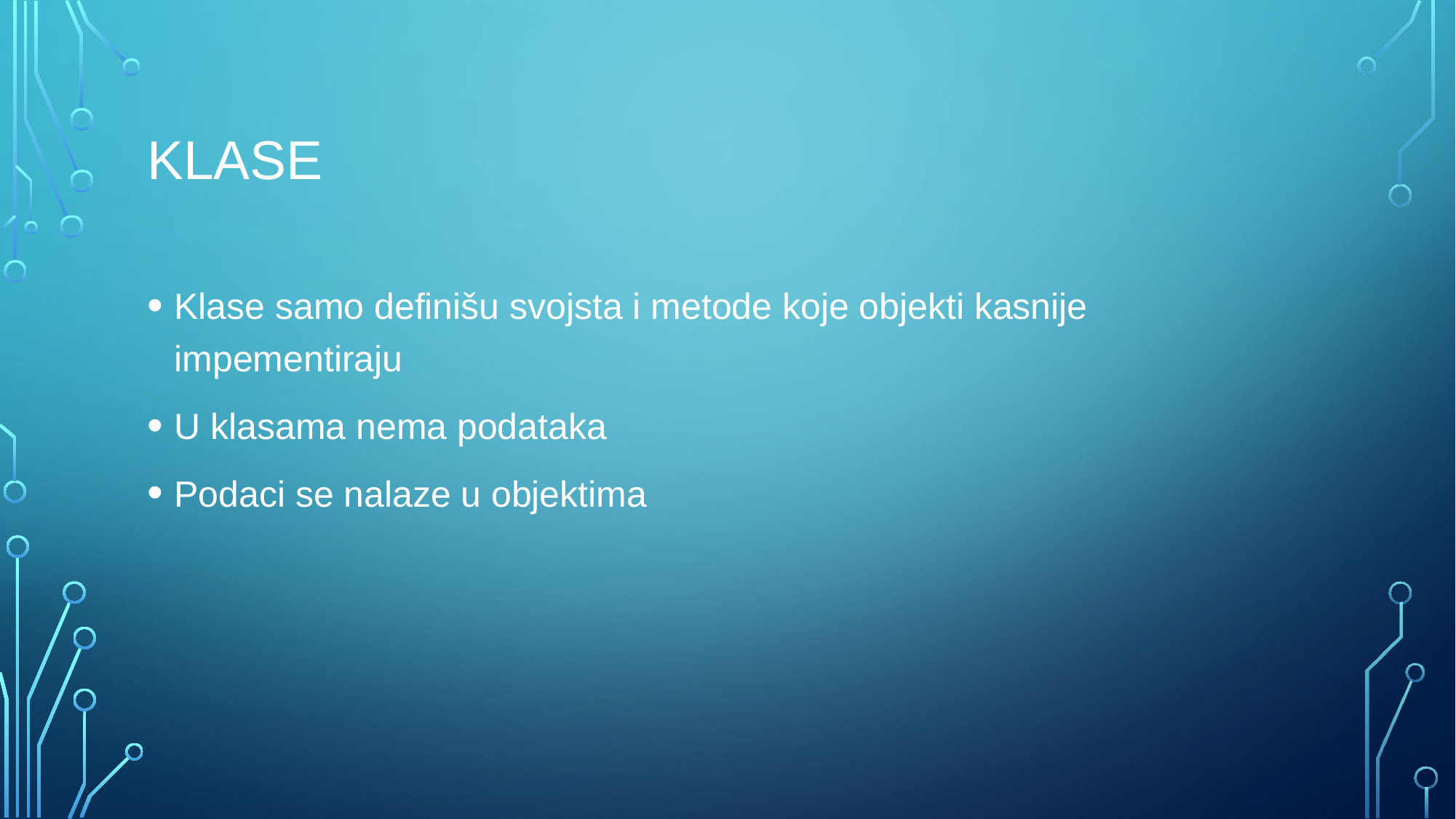

# klase
Klase samo definišu svojsta i metode koje objekti kasnije impementiraju
U klasama nema podataka
Podaci se nalaze u objektima